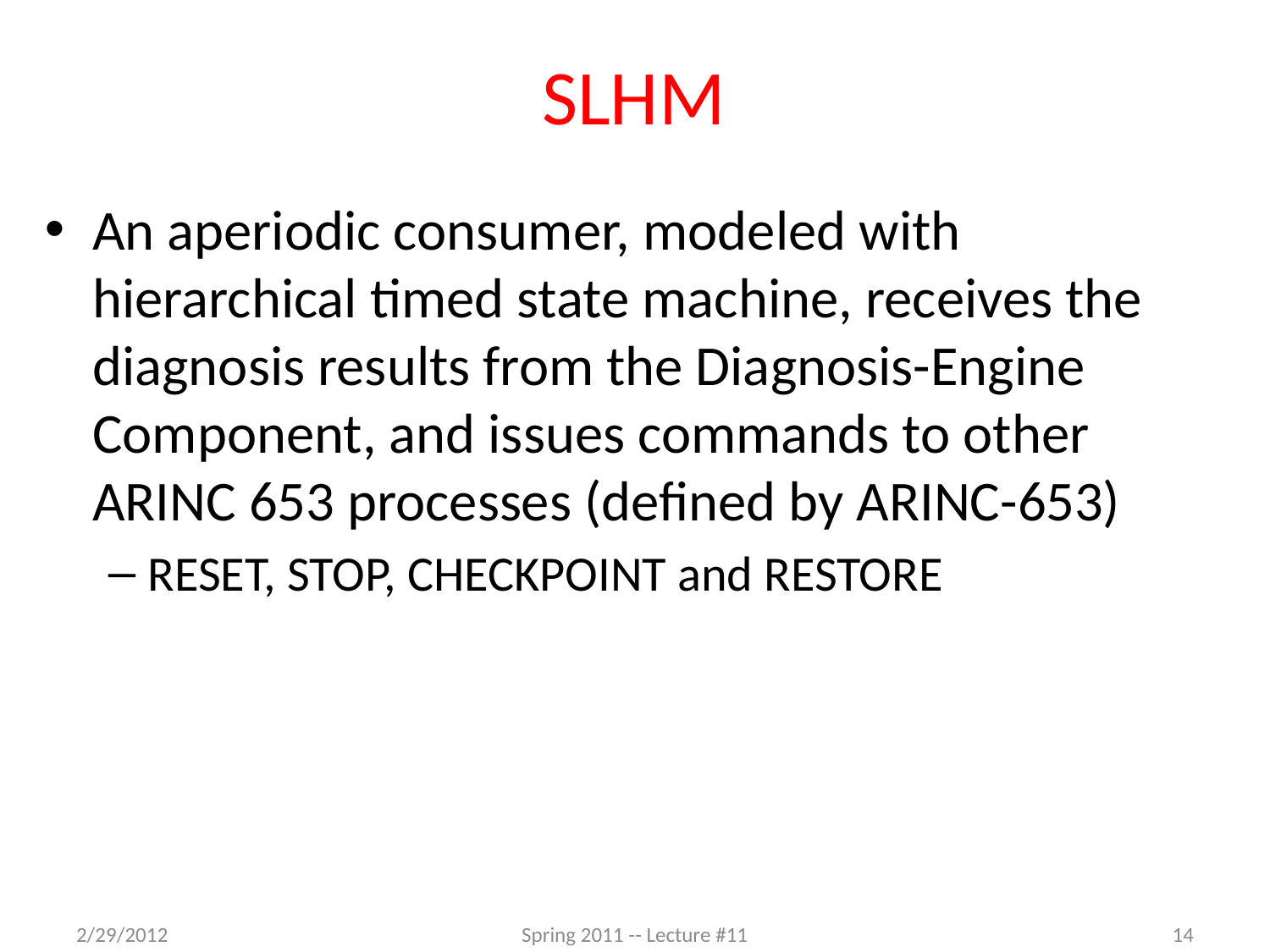

# SLHM
An aperiodic consumer, modeled with hierarchical timed state machine, receives the diagnosis results from the Diagnosis-Engine Component, and issues commands to other ARINC 653 processes (defined by ARINC-653)
RESET, STOP, CHECKPOINT and RESTORE

2/29/2012
Spring 2011 -- Lecture #11
14